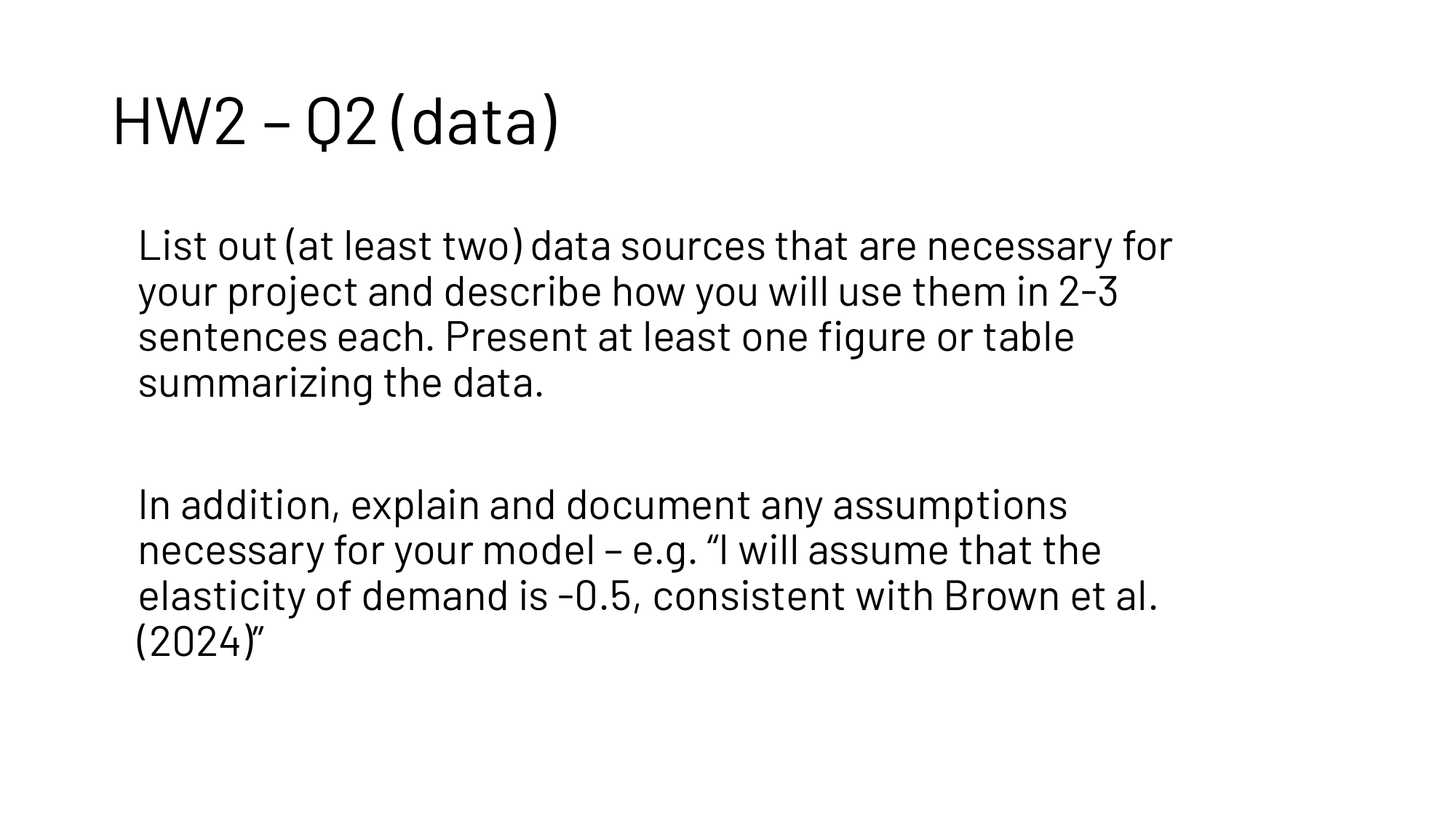

# HW2 – Q2 (data)
List out (at least two) data sources that are necessary for your project and describe how you will use them in 2-3 sentences each. Present at least one figure or table summarizing the data.

In addition, explain and document any assumptions necessary for your model – e.g. “I will assume that the elasticity of demand is -0.5, consistent with Brown et al. (2024)”